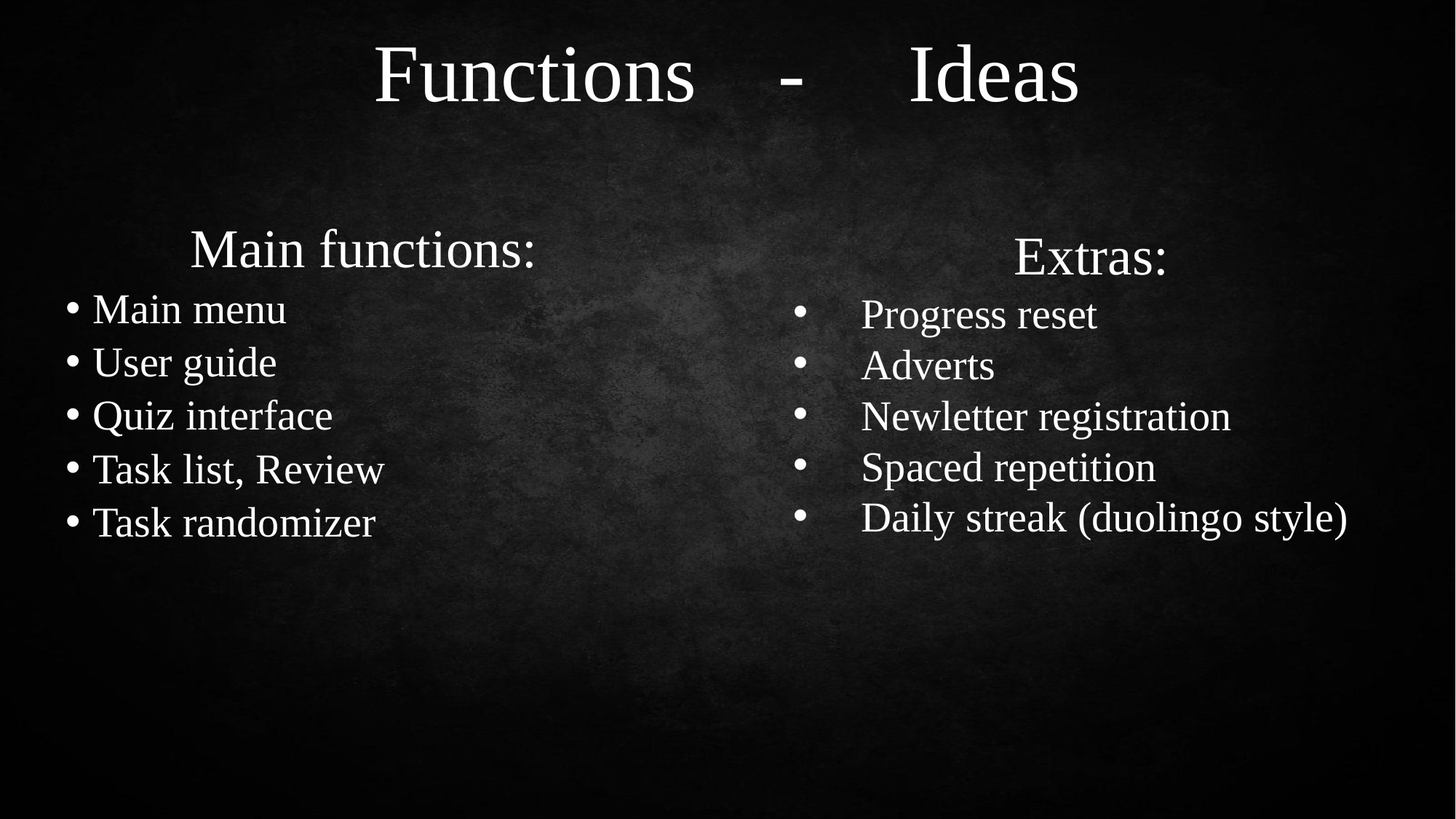

# Functions    -     Ideas
Main functions:
Main menu
User guide
Quiz interface
Task list, Review
Task randomizer
Extras:
Progress reset
Adverts
Newletter registration
Spaced repetition
Daily streak (duolingo style)